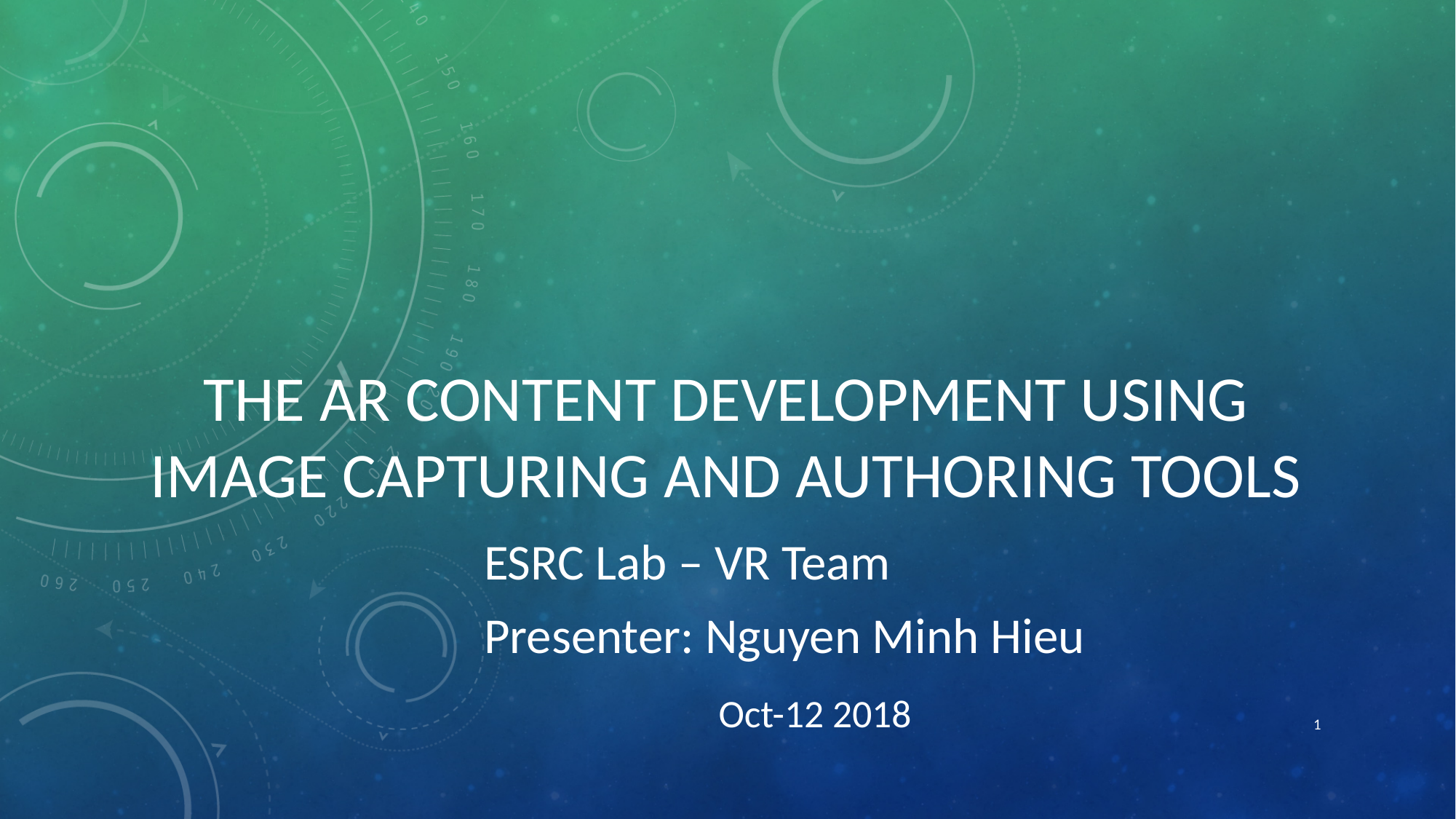

# THE AR Content Development Using Image Capturing and Authoring Tools
ESRC Lab – VR Team
Presenter: Nguyen Minh Hieu
										 	   Oct-12 2018
1